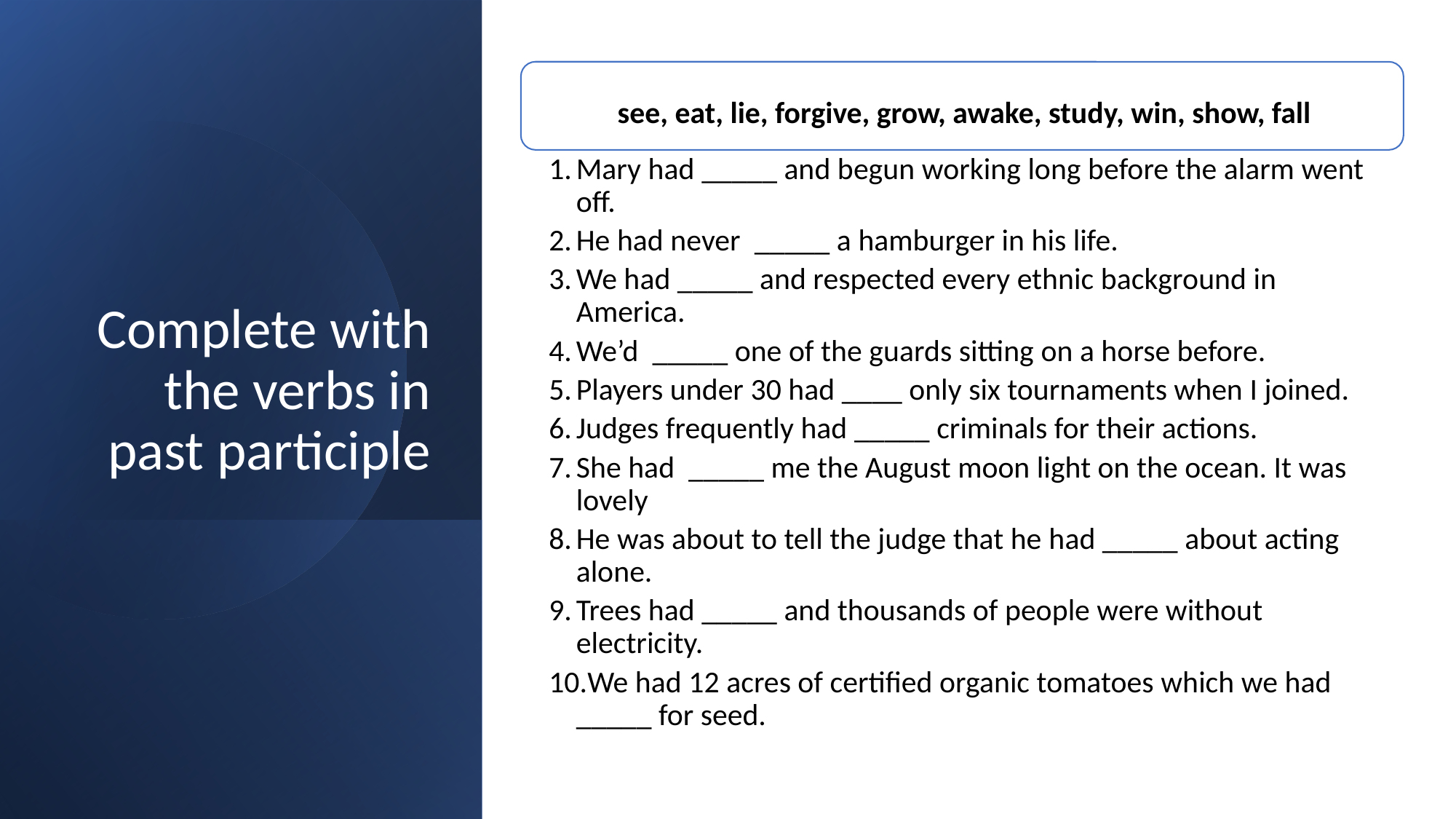

see, eat, lie, forgive, grow, awake, study, win, show, fall
Mary had _____ and begun working long before the alarm went off.
He had never  _____ a hamburger in his life.
We had _____ and respected every ethnic background in America.
We’d  _____ one of the guards sitting on a horse before.
Players under 30 had ____ only six tournaments when I joined.
Judges frequently had _____ criminals for their actions.
She had  _____ me the August moon light on the ocean. It was lovely
He was about to tell the judge that he had _____ about acting alone.
Trees had _____ and thousands of people were without electricity.
We had 12 acres of certified organic tomatoes which we had _____ for seed.

# Complete with the verbs in past participle